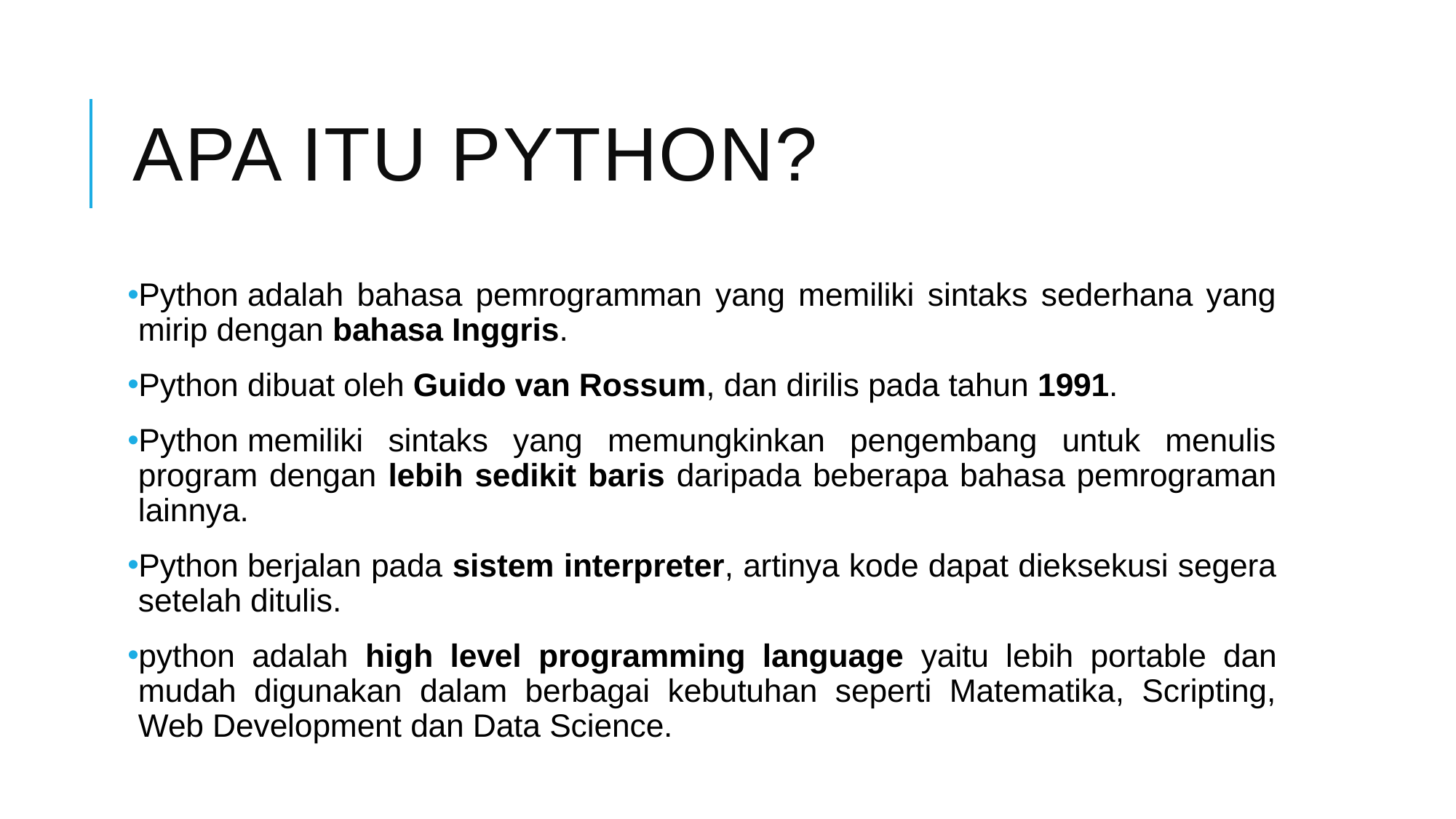

# Apa itu Python?
Python adalah bahasa pemrogramman yang memiliki sintaks sederhana yang mirip dengan bahasa Inggris.
Python dibuat oleh Guido van Rossum, dan dirilis pada tahun 1991.
Python memiliki sintaks yang memungkinkan pengembang untuk menulis program dengan lebih sedikit baris daripada beberapa bahasa pemrograman lainnya.
Python berjalan pada sistem interpreter, artinya kode dapat dieksekusi segera setelah ditulis.
python adalah high level programming language yaitu lebih portable dan mudah digunakan dalam berbagai kebutuhan seperti Matematika, Scripting, Web Development dan Data Science.